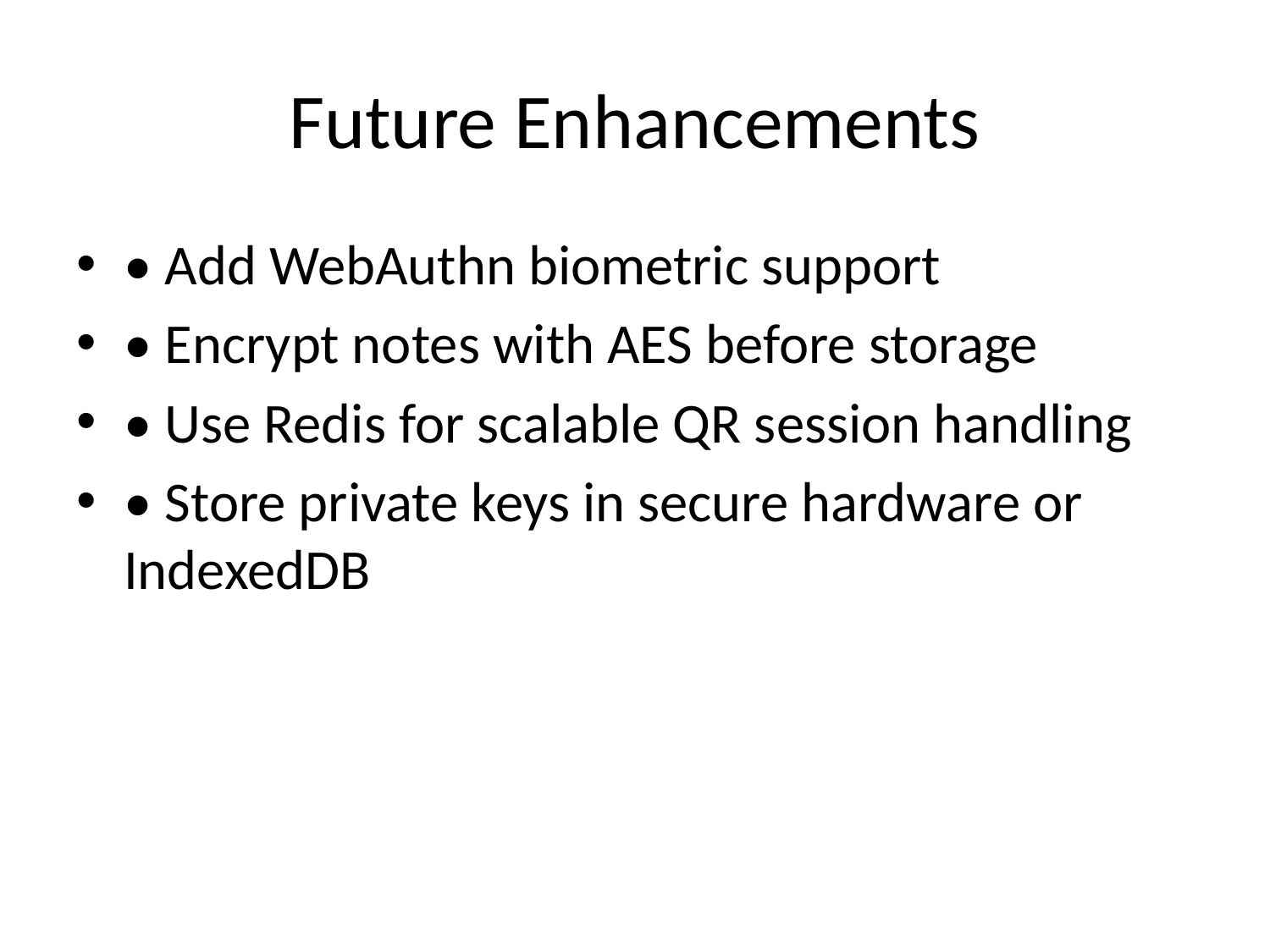

# Future Enhancements
• Add WebAuthn biometric support
• Encrypt notes with AES before storage
• Use Redis for scalable QR session handling
• Store private keys in secure hardware or IndexedDB